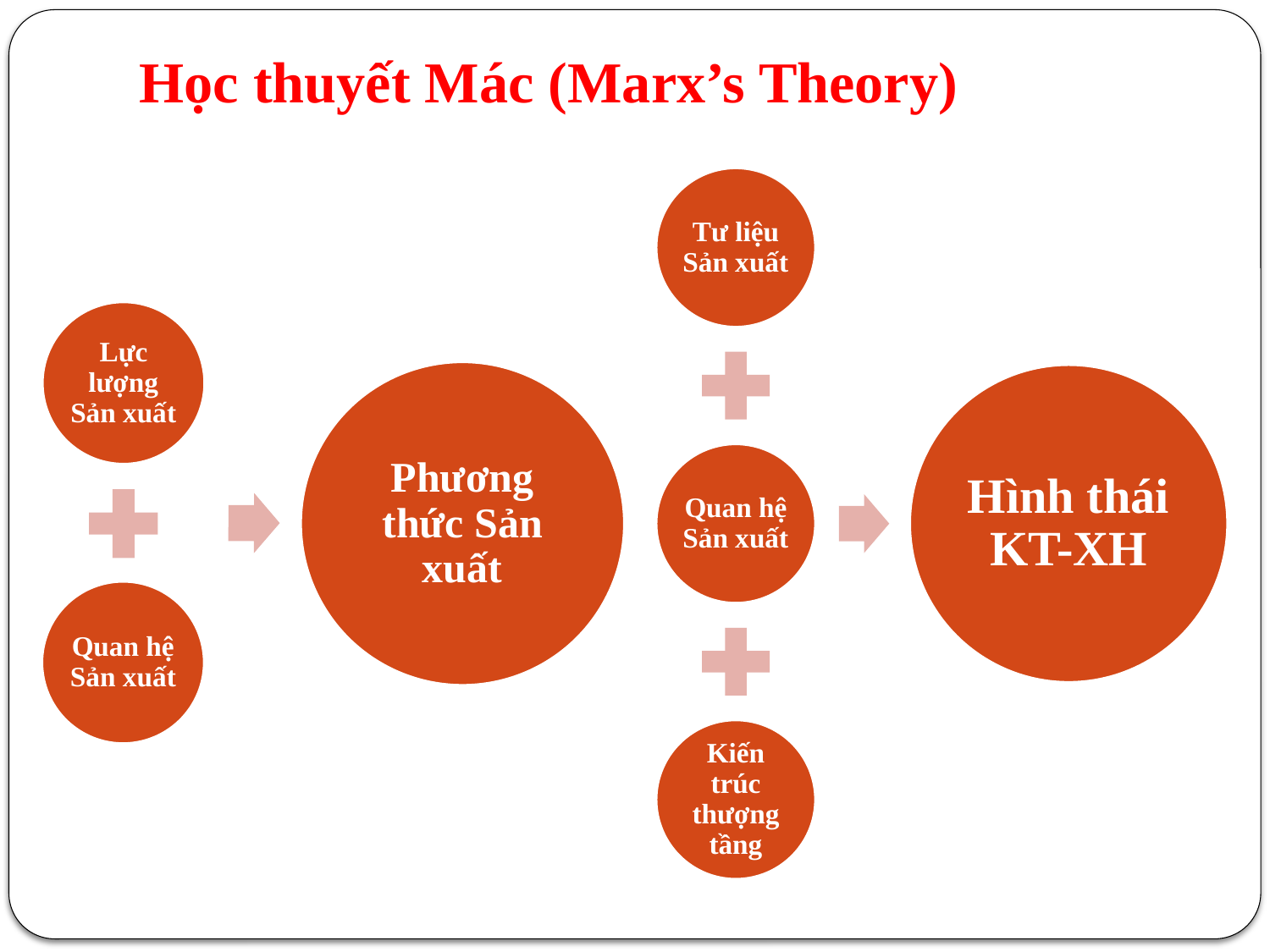

# Học thuyết Mác (Marx’s Theory)
Tư liệu Sản xuất

Quan hệ Sản xuất

Kiến trúc thượng tầng

Hình thái KT-XH
Lực lượng Sản xuất

Quan hệ Sản xuất

Phương thức Sản xuất